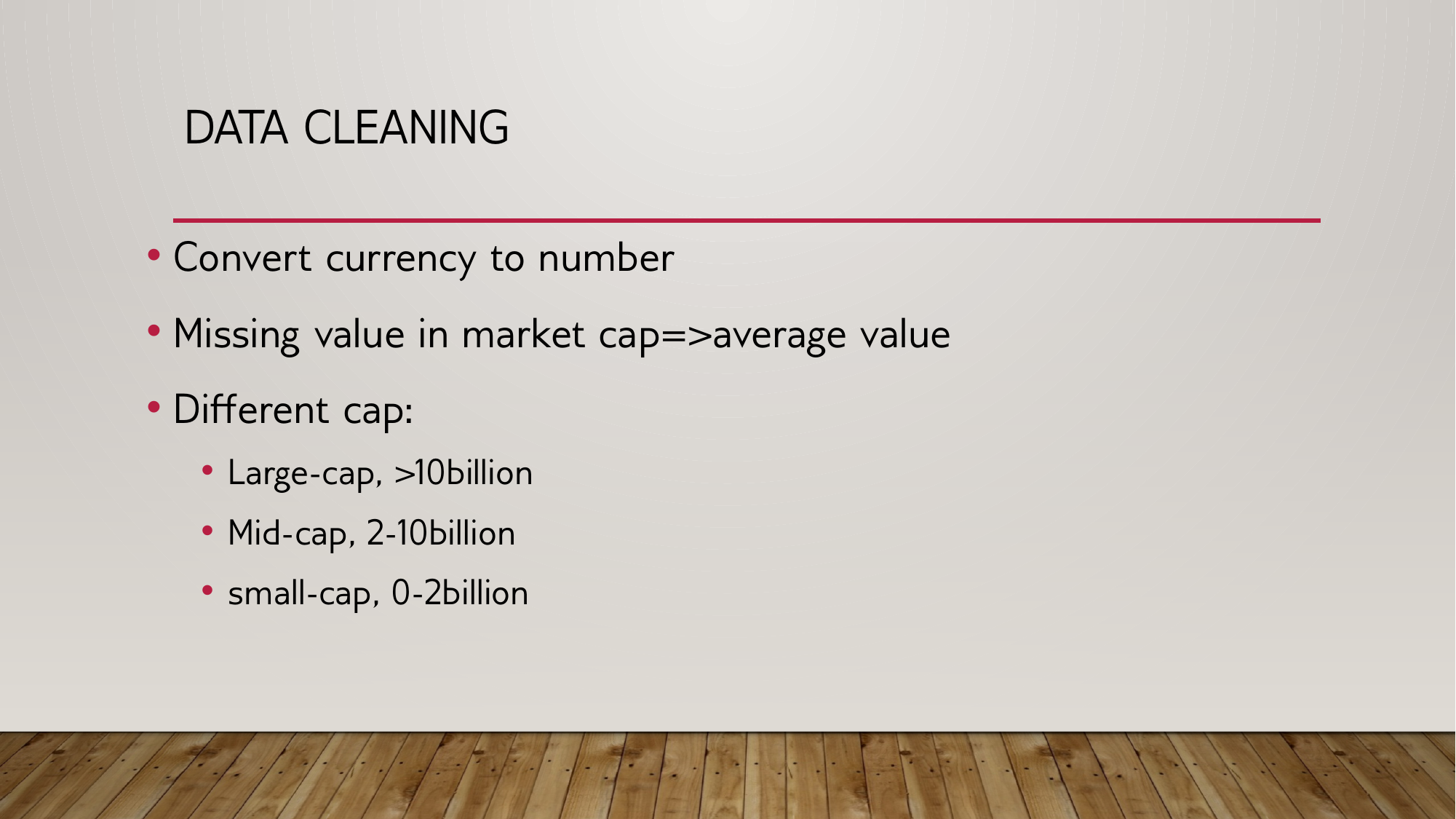

# Data cleaning
Convert currency to number
Missing value in market cap=>average value
Different cap:
Large-cap, >10billion
Mid-cap, 2-10billion
small-cap, 0-2billion